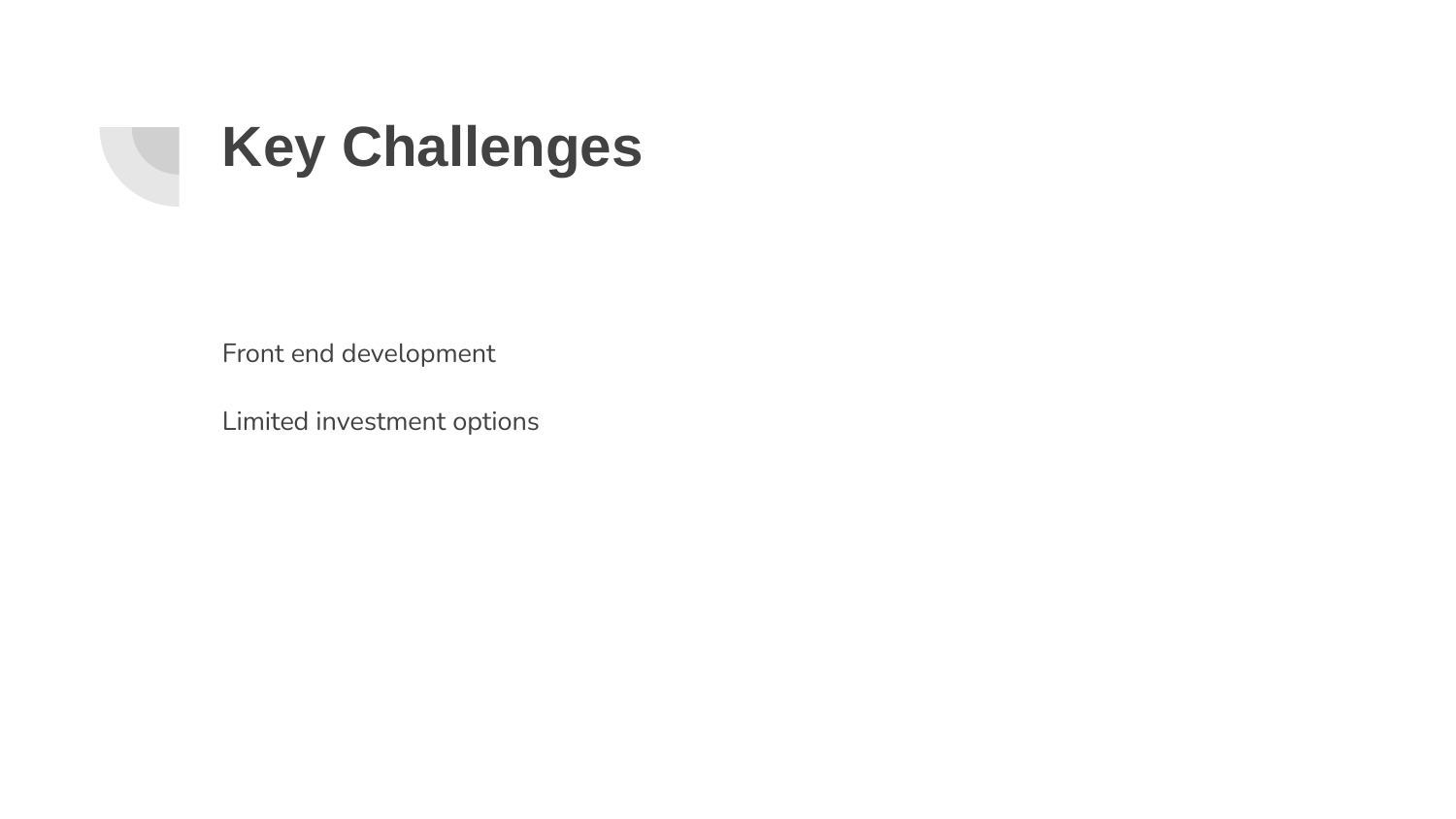

# Key Challenges
Front end development
Limited investment options